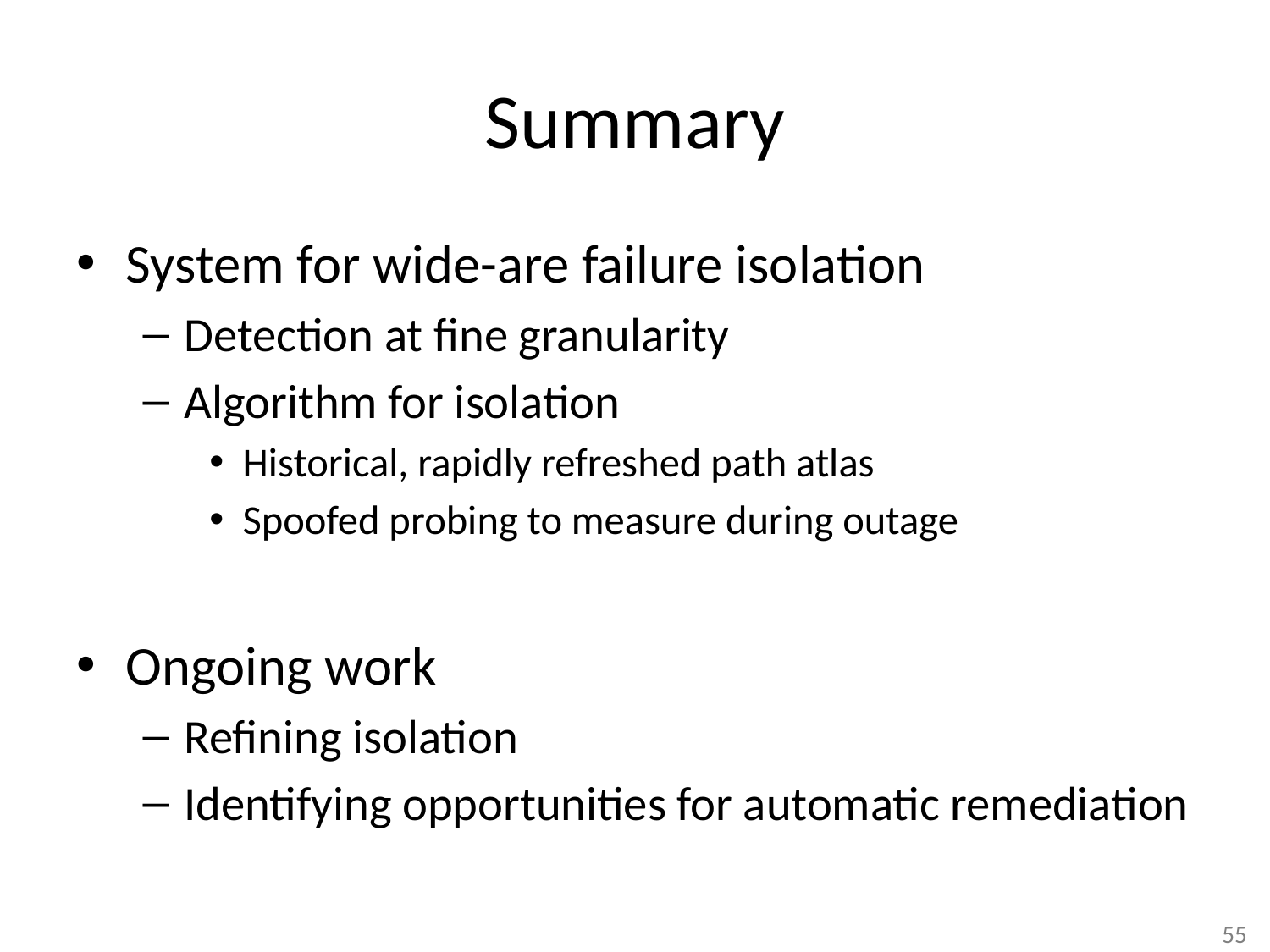

# Summary
System for wide-are failure isolation
Detection at fine granularity
Algorithm for isolation
Historical, rapidly refreshed path atlas
Spoofed probing to measure during outage

Ongoing work
Refining isolation
Identifying opportunities for automatic remediation